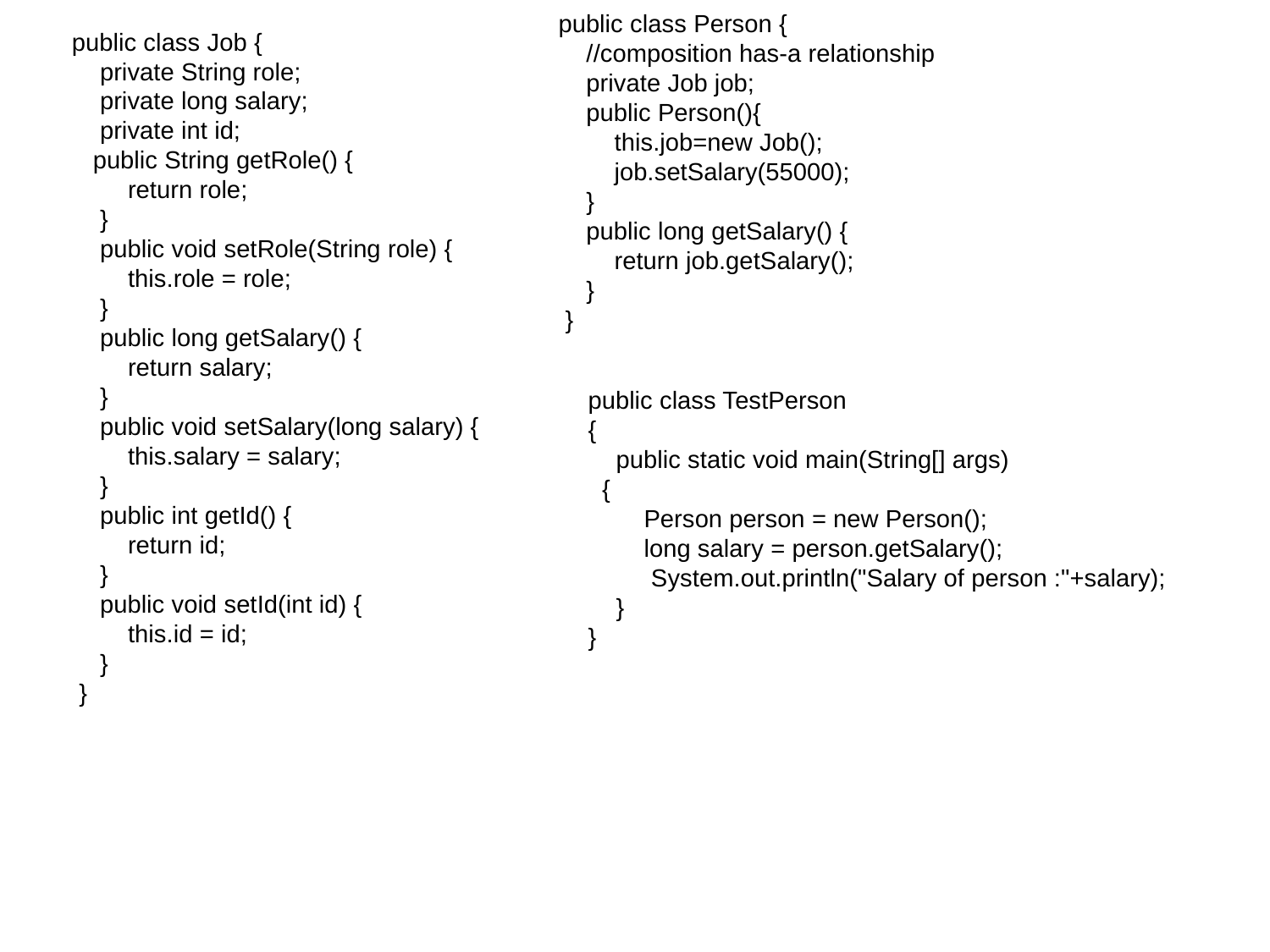

public class Person {
    //composition has-a relationship
    private Job job;
    public Person(){
        this.job=new Job();
        job.setSalary(55000);
    }
    public long getSalary() {
        return job.getSalary();
    }
 }
public class Job {
    private String role;
    private long salary;
    private int id;
   public String getRole() {
        return role;
    }
    public void setRole(String role) {
        this.role = role;
    }
    public long getSalary() {
        return salary;
    }
    public void setSalary(long salary) {
        this.salary = salary;
    }
    public int getId() {
        return id;
    }
    public void setId(int id) {
        this.id = id;
    }
 }

public class TestPerson
{
    public static void main(String[] args)
  {
        Person person = new Person();
        long salary = person.getSalary();
         System.out.println("Salary of person :"+salary);
    }
}